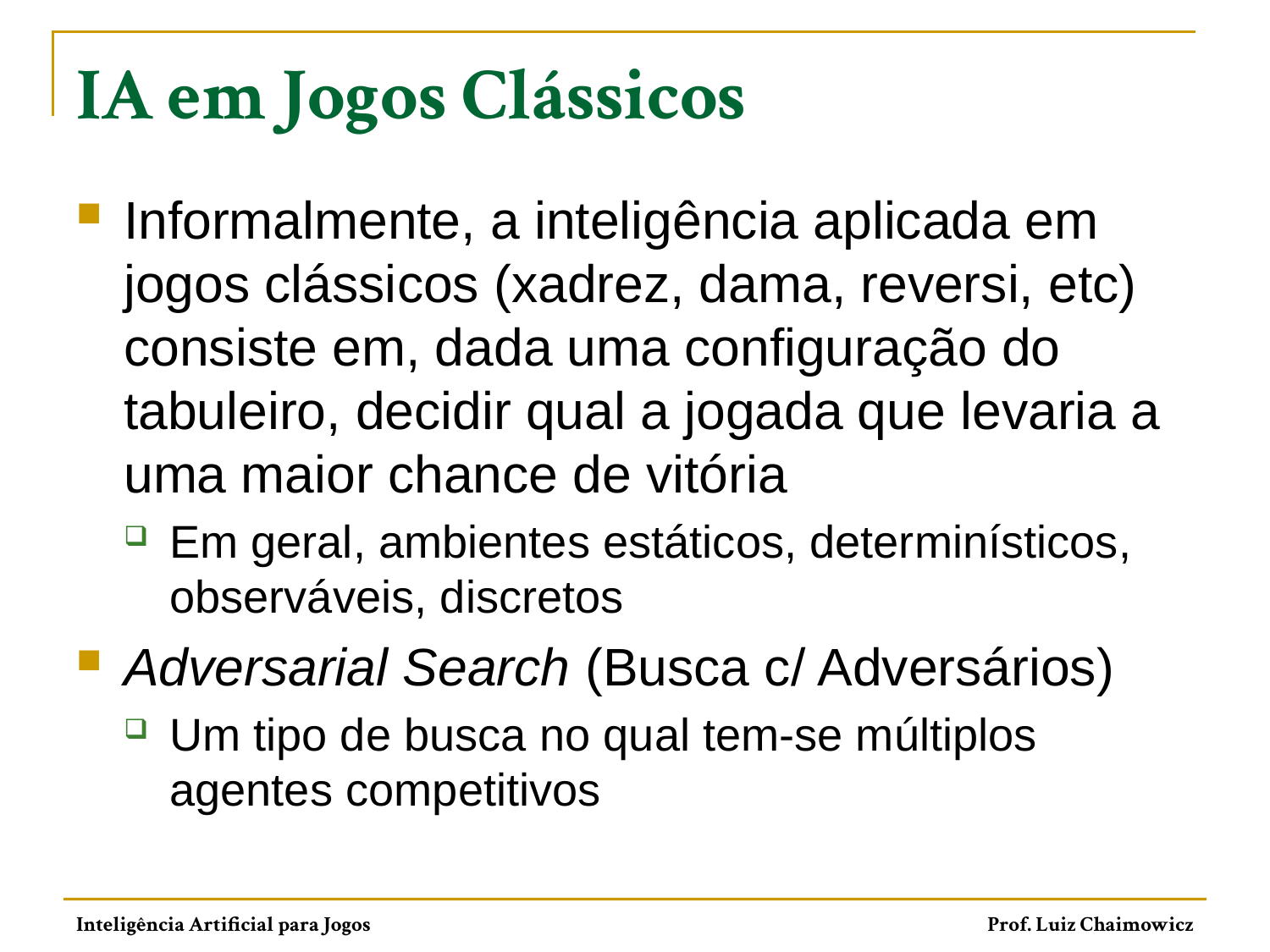

# IA em Jogos Clássicos
Informalmente, a inteligência aplicada em jogos clássicos (xadrez, dama, reversi, etc) consiste em, dada uma configuração do tabuleiro, decidir qual a jogada que levaria a uma maior chance de vitória
Em geral, ambientes estáticos, determinísticos, observáveis, discretos
Adversarial Search (Busca c/ Adversários)
Um tipo de busca no qual tem-se múltiplos agentes competitivos
Inteligência Artificial para Jogos